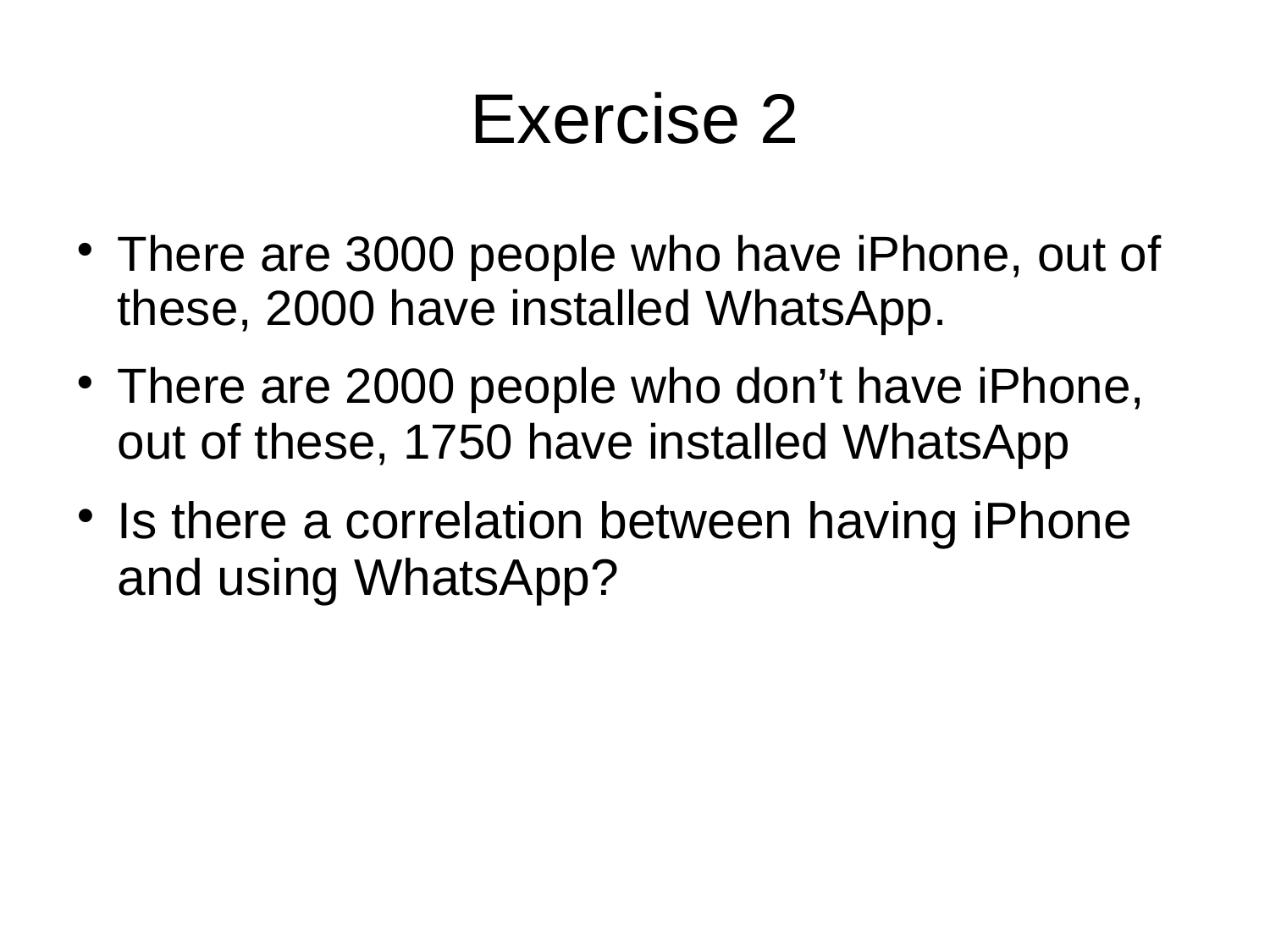

# Exercise 2
There are 3000 people who have iPhone, out of these, 2000 have installed WhatsApp.
There are 2000 people who don’t have iPhone, out of these, 1750 have installed WhatsApp
Is there a correlation between having iPhone and using WhatsApp?